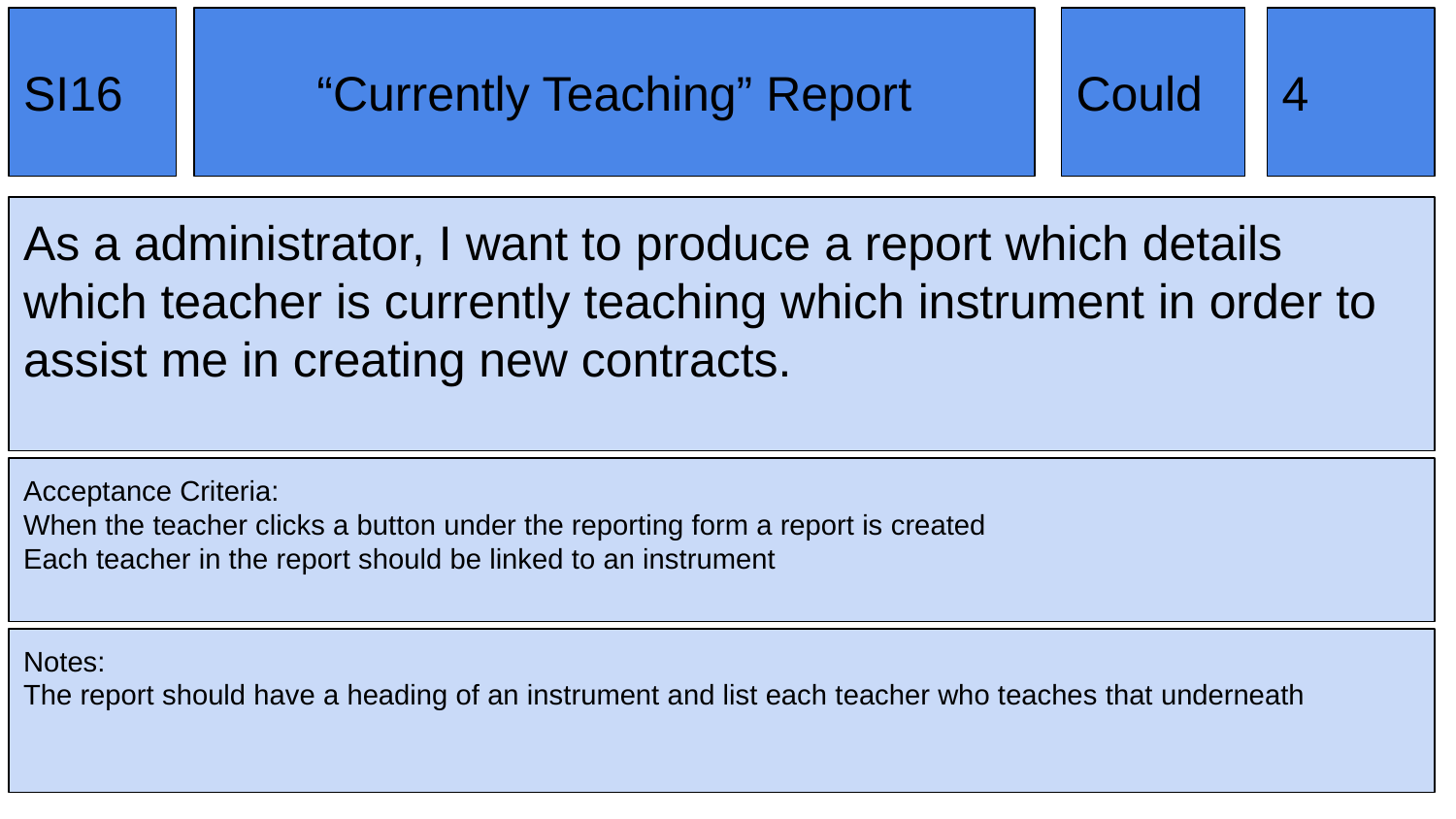

SI16
“Currently Teaching” Report
Could
4
As a administrator, I want to produce a report which details which teacher is currently teaching which instrument in order to assist me in creating new contracts.
Acceptance Criteria:
When the teacher clicks a button under the reporting form a report is created
Each teacher in the report should be linked to an instrument
Notes:
The report should have a heading of an instrument and list each teacher who teaches that underneath